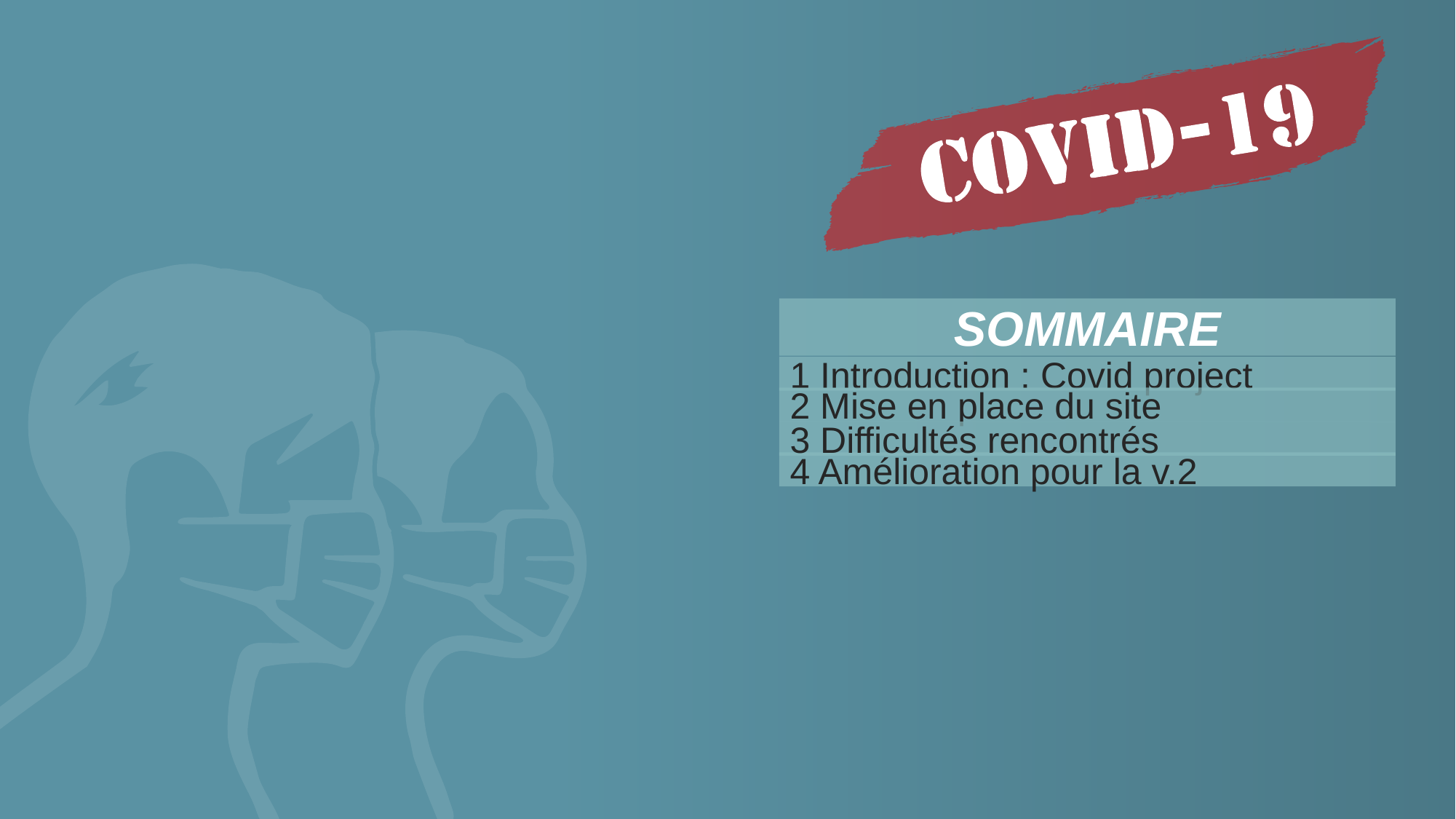

SOMMAIRE
1 Introduction : Covid project
2 Mise en place du site
3 Difficultés rencontrés
4 Amélioration pour la v.2